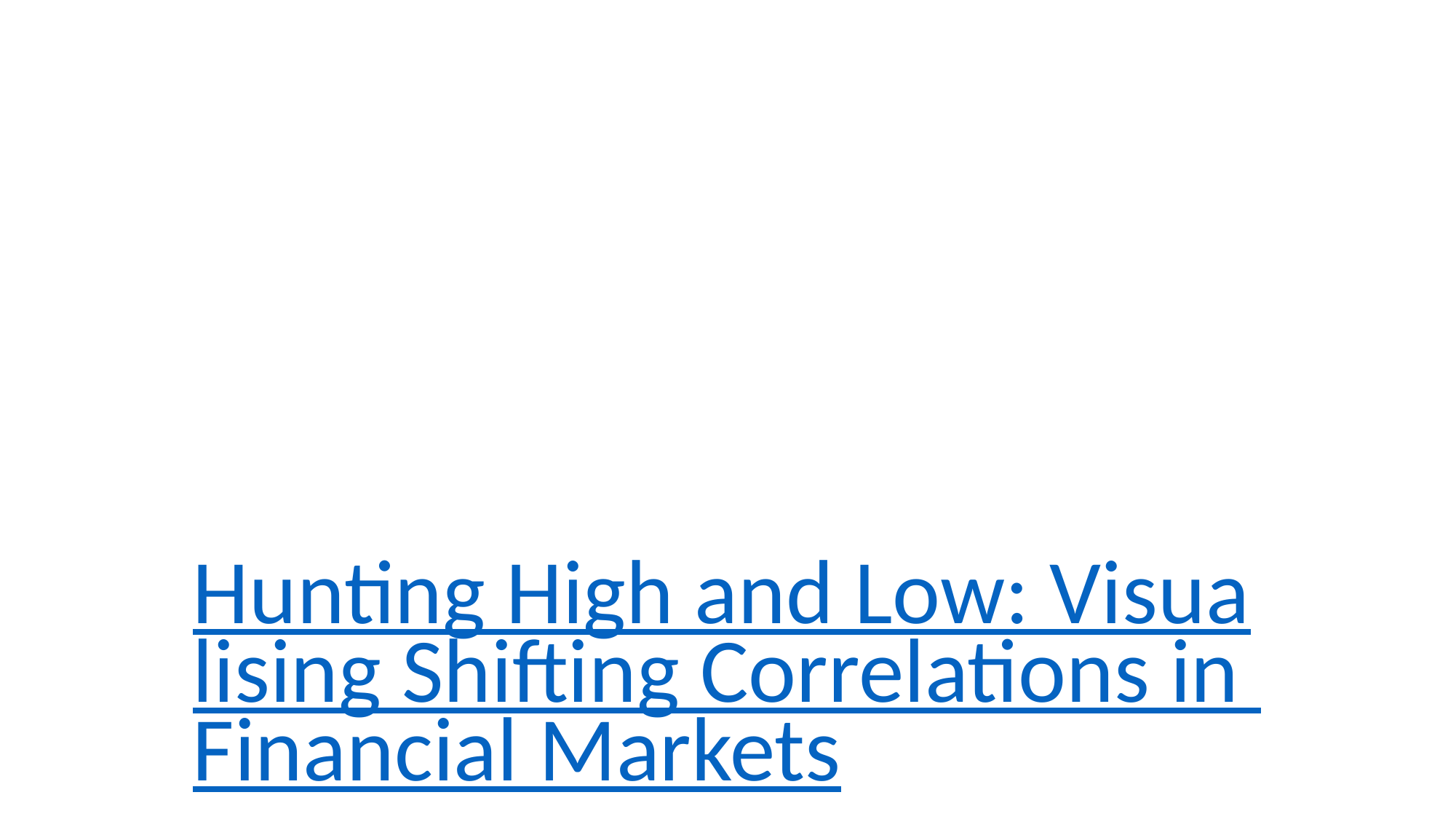

# Hunting High and Low: Visualising Shifting Correlations in Financial Markets